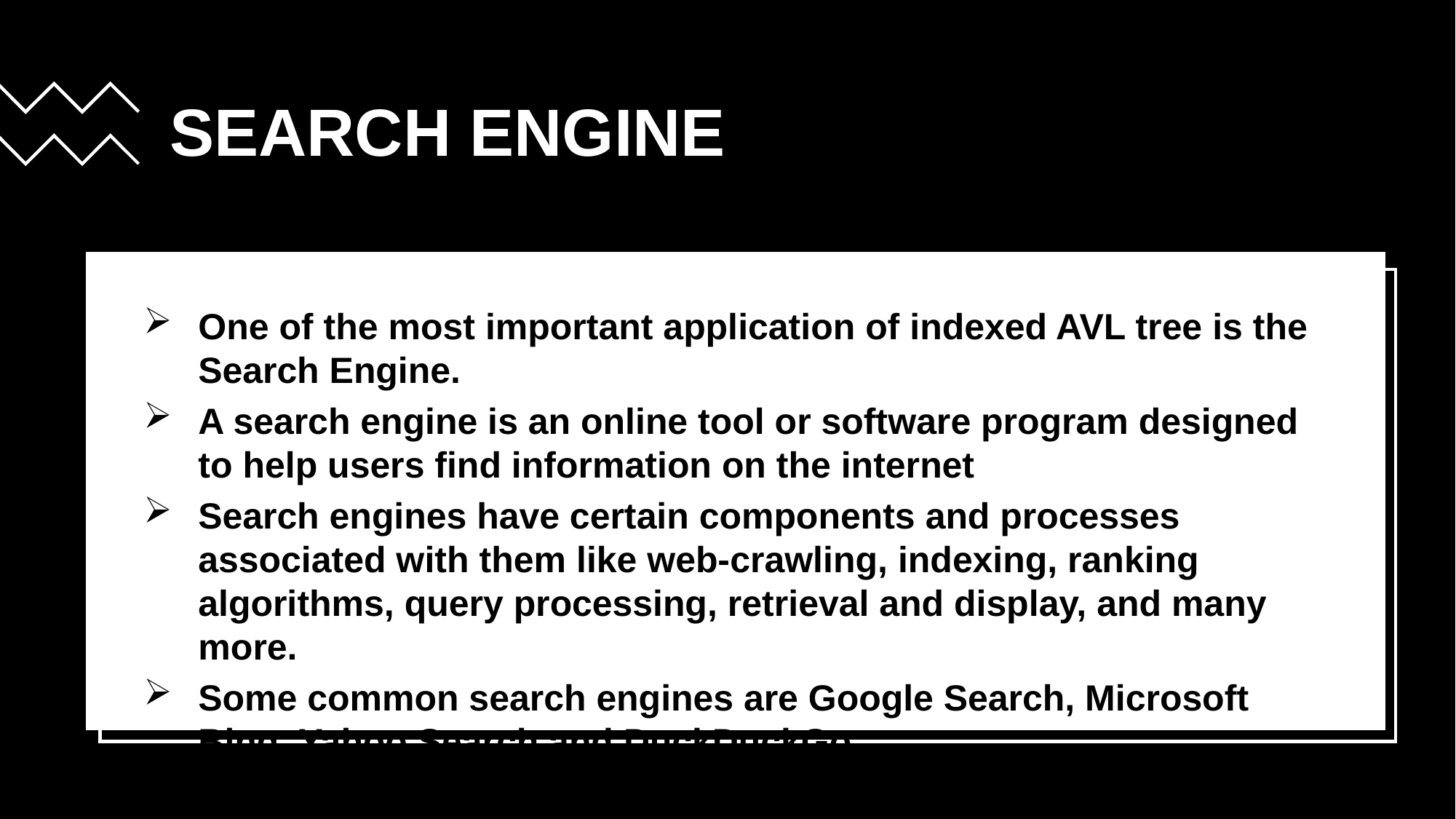

SEARCH ENGINE

One of the most important application of indexed AVL tree is the Search Engine.
A search engine is an online tool or software program designed to help users find information on the internet
Search engines have certain components and processes associated with them like web-crawling, indexing, ranking algorithms, query processing, retrieval and display, and many more.
Some common search engines are Google Search, Microsoft Bing, Yahoo Search and DuckDuckGo